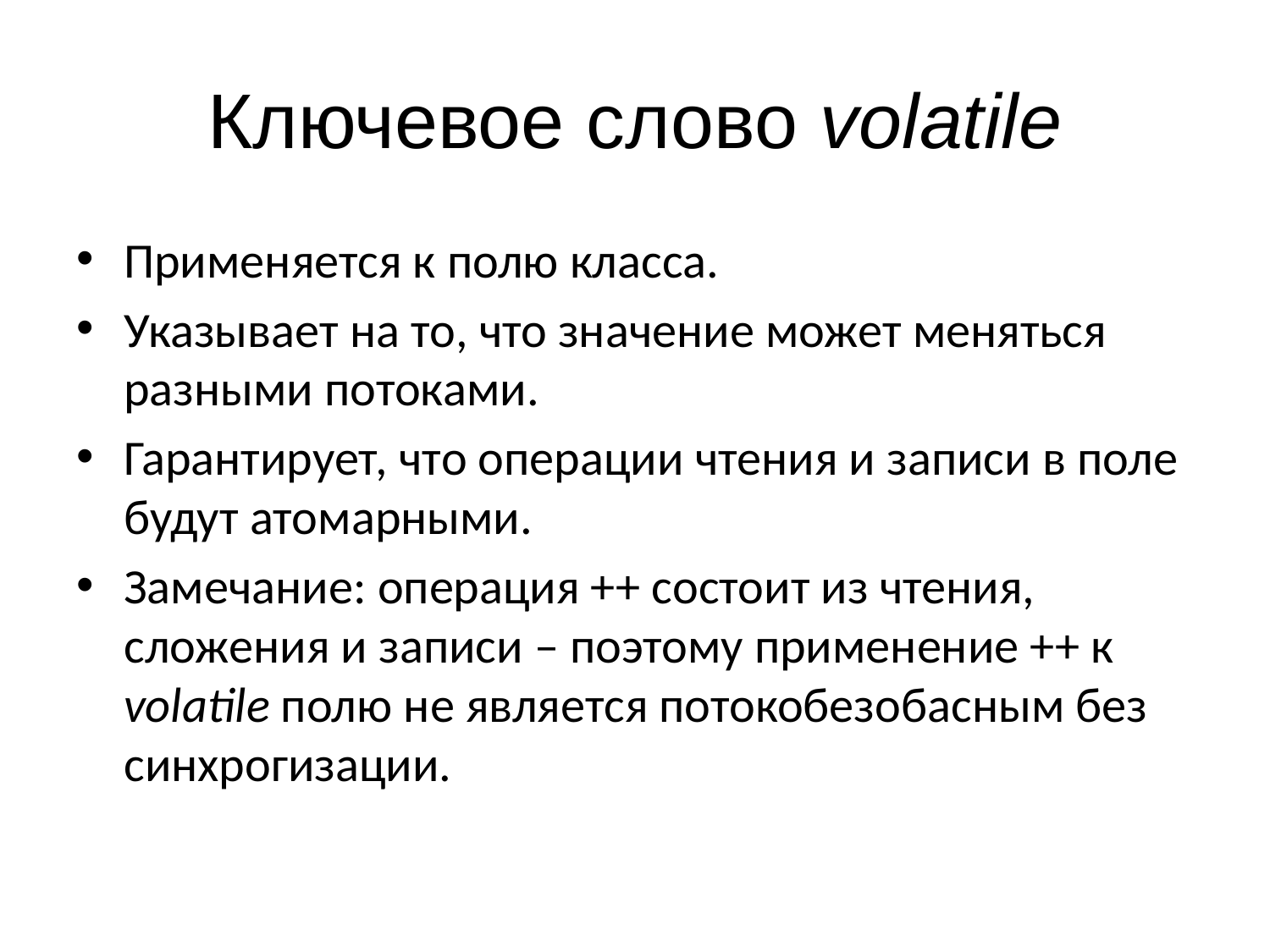

# Ключевое слово volatile
Применяется к полю класса.
Указывает на то, что значение может меняться разными потоками.
Гарантирует, что операции чтения и записи в поле будут атомарными.
Замечание: операция ++ состоит из чтения, сложения и записи – поэтому применение ++ к volatile полю не является потокобезобасным без синхрогизации.